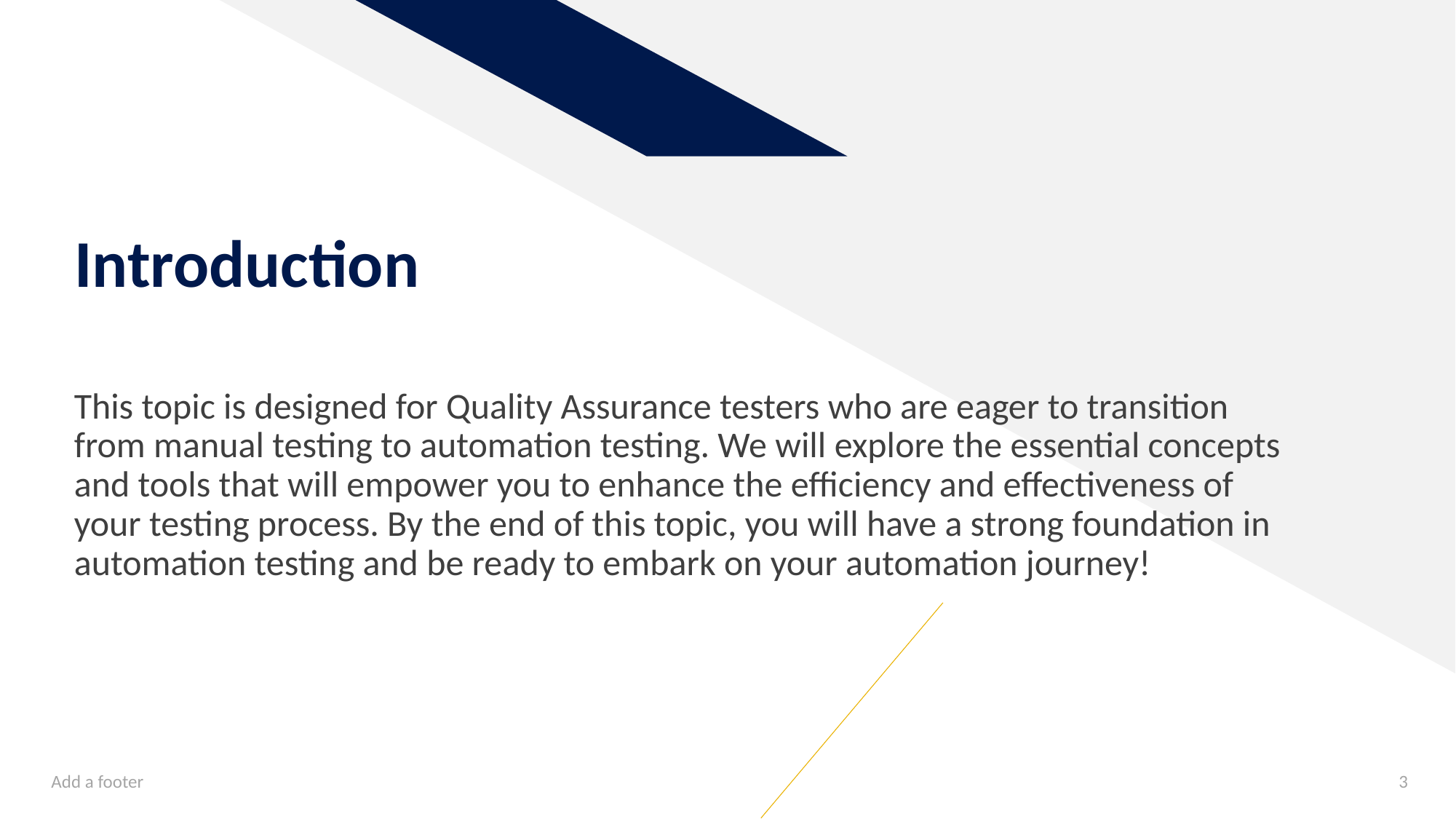

# Introduction

This topic is designed for Quality Assurance testers who are eager to transition from manual testing to automation testing. We will explore the essential concepts and tools that will empower you to enhance the efficiency and effectiveness of your testing process. By the end of this topic, you will have a strong foundation in automation testing and be ready to embark on your automation journey!
Add a footer
3